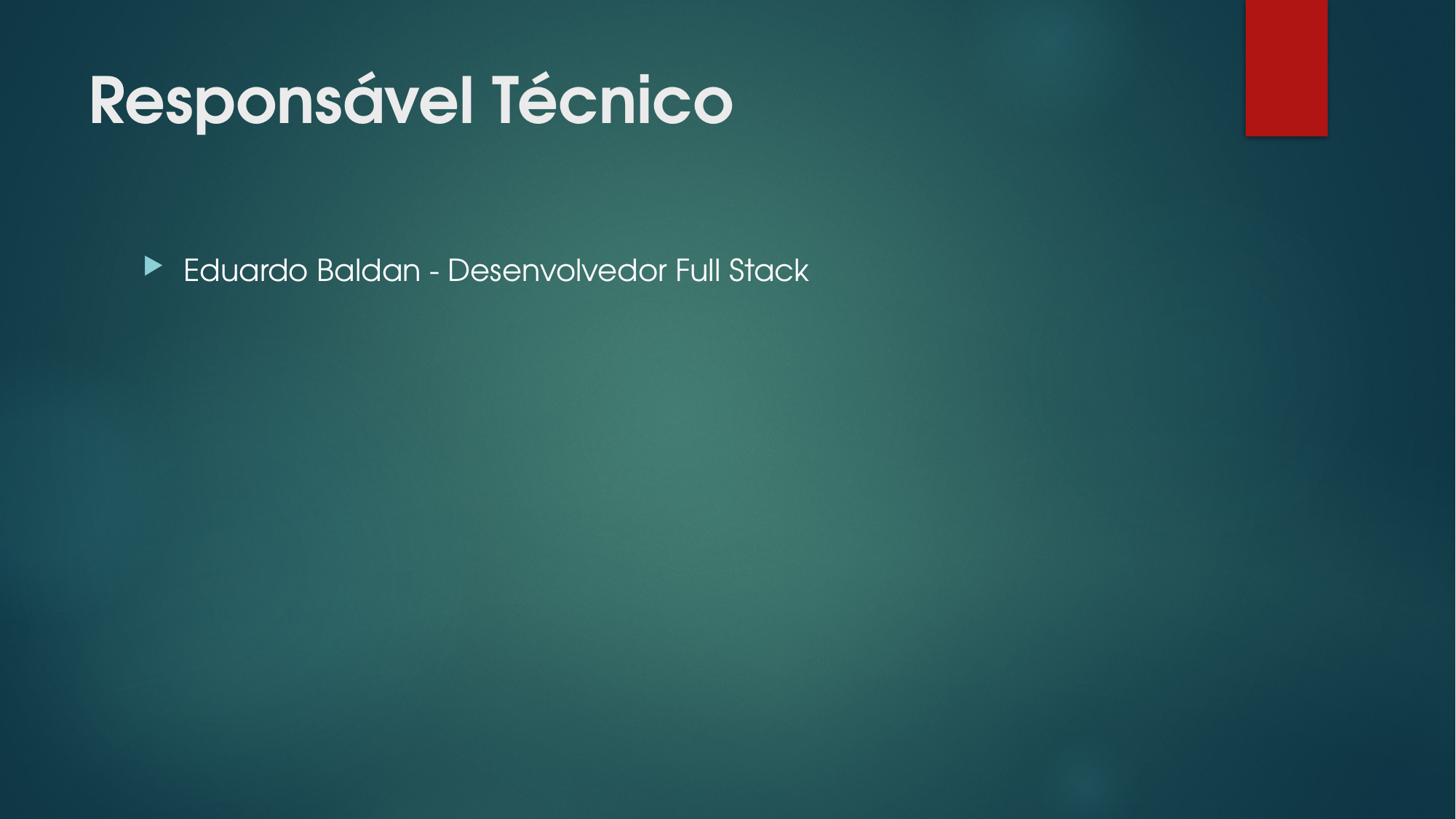

# Responsável Técnico
Eduardo Baldan - Desenvolvedor Full Stack